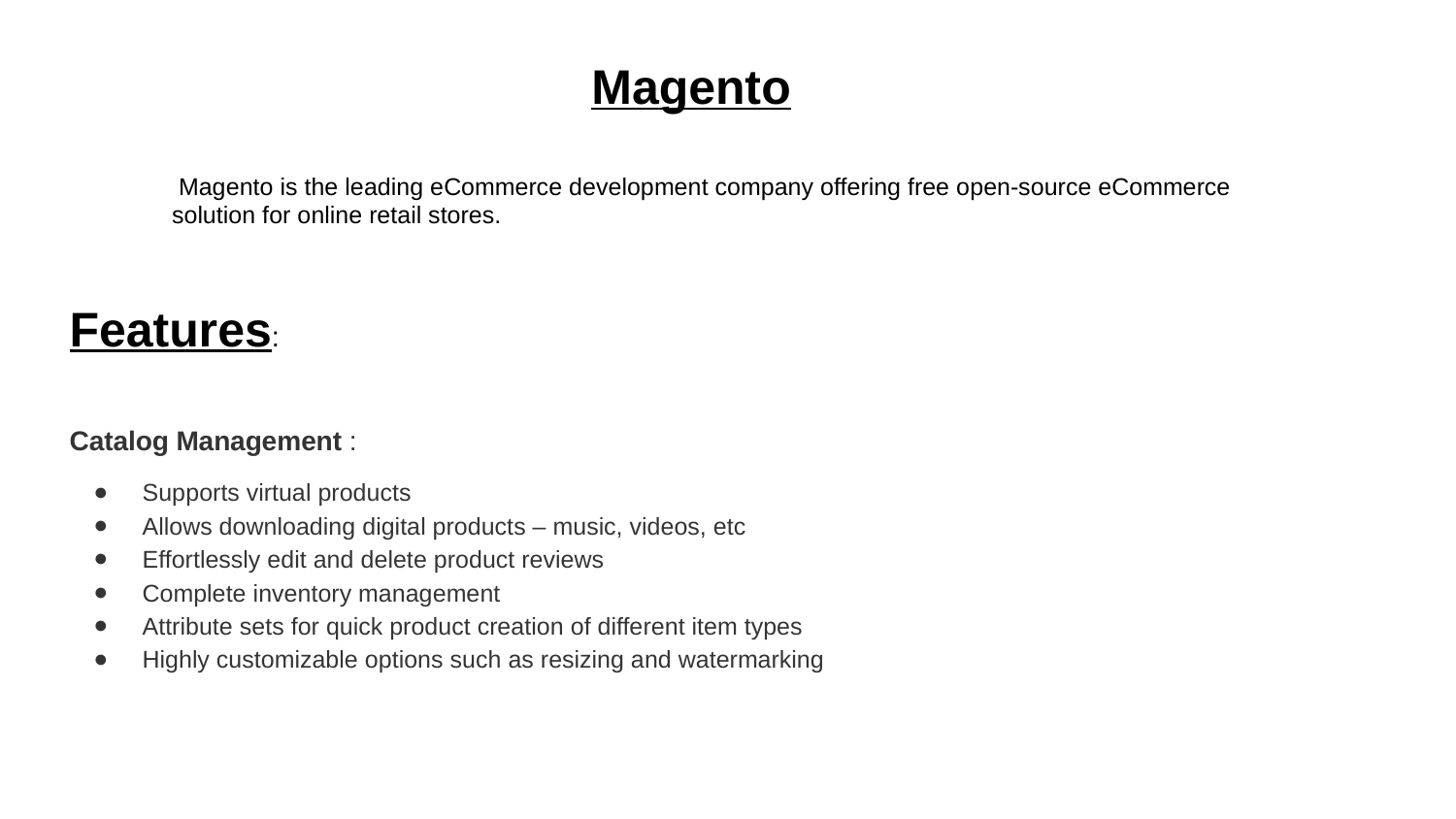

Magento
 Magento is the leading eCommerce development company offering free open-source eCommerce solution for online retail stores.
Features:

Catalog Management :
Supports virtual products
Allows downloading digital products – music, videos, etc
Effortlessly edit and delete product reviews
Complete inventory management
Attribute sets for quick product creation of different item types
Highly customizable options such as resizing and watermarking